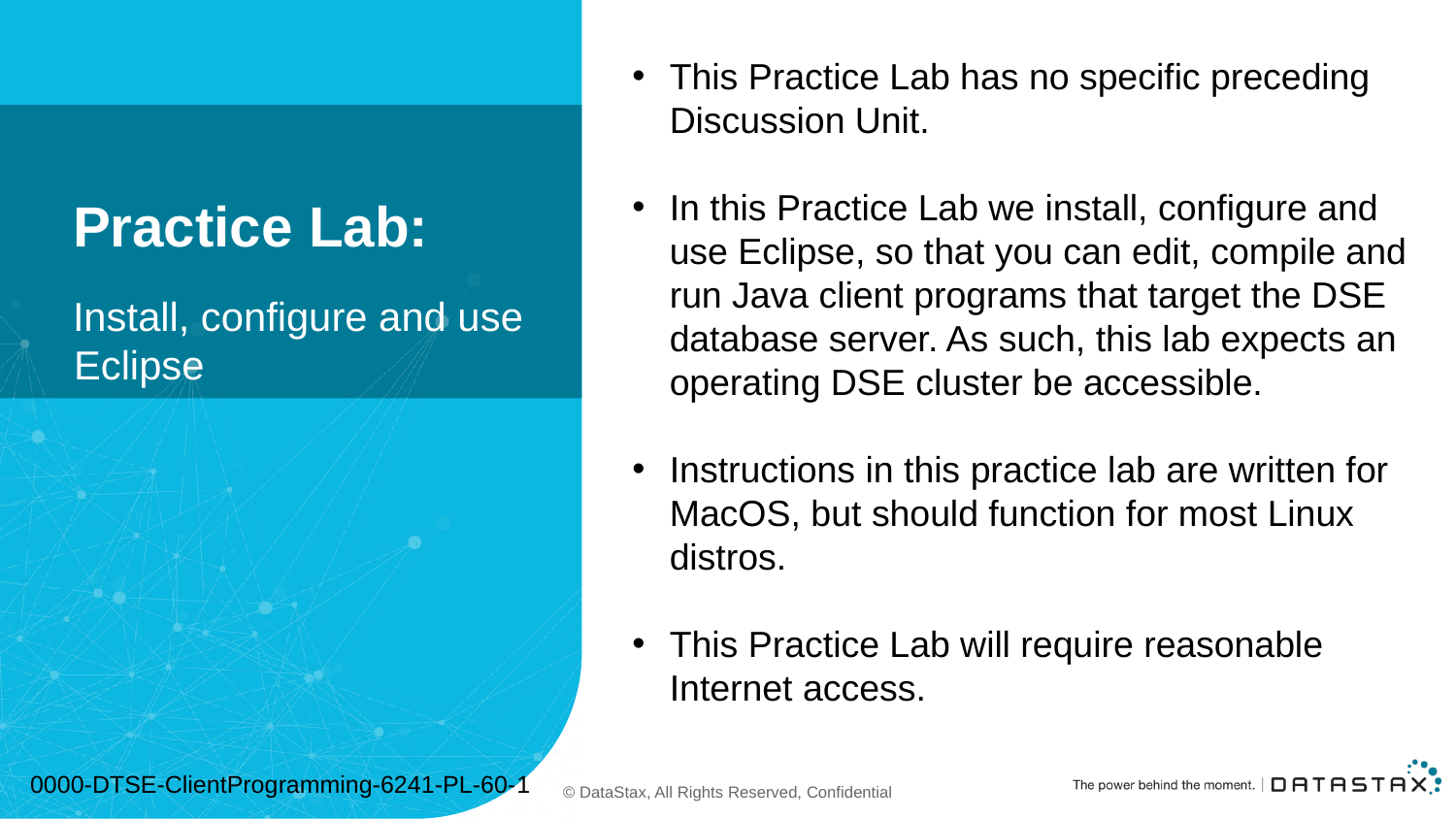

This Practice Lab has no specific preceding Discussion Unit.

In this Practice Lab we install, configure and use Eclipse, so that you can edit, compile and run Java client programs that target the DSE database server. As such, this lab expects an operating DSE cluster be accessible.

Instructions in this practice lab are written for MacOS, but should function for most Linux distros.

This Practice Lab will require reasonable Internet access.
# Practice Lab:
Install, configure and use Eclipse
0000-DTSE-ClientProgramming-6241-PL-60-1